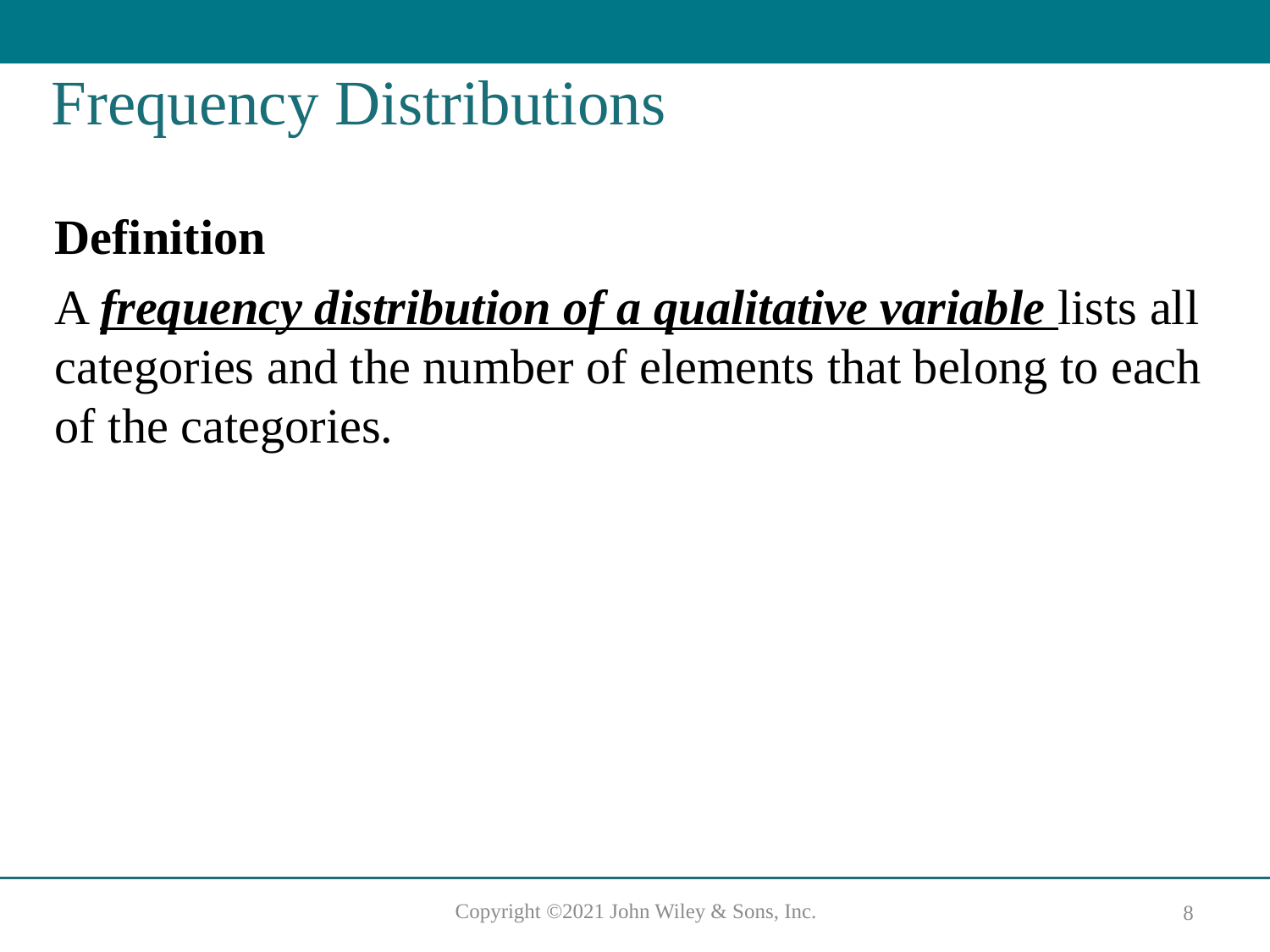

# Frequency Distributions
Definition
A frequency distribution of a qualitative variable lists all categories and the number of elements that belong to each of the categories.